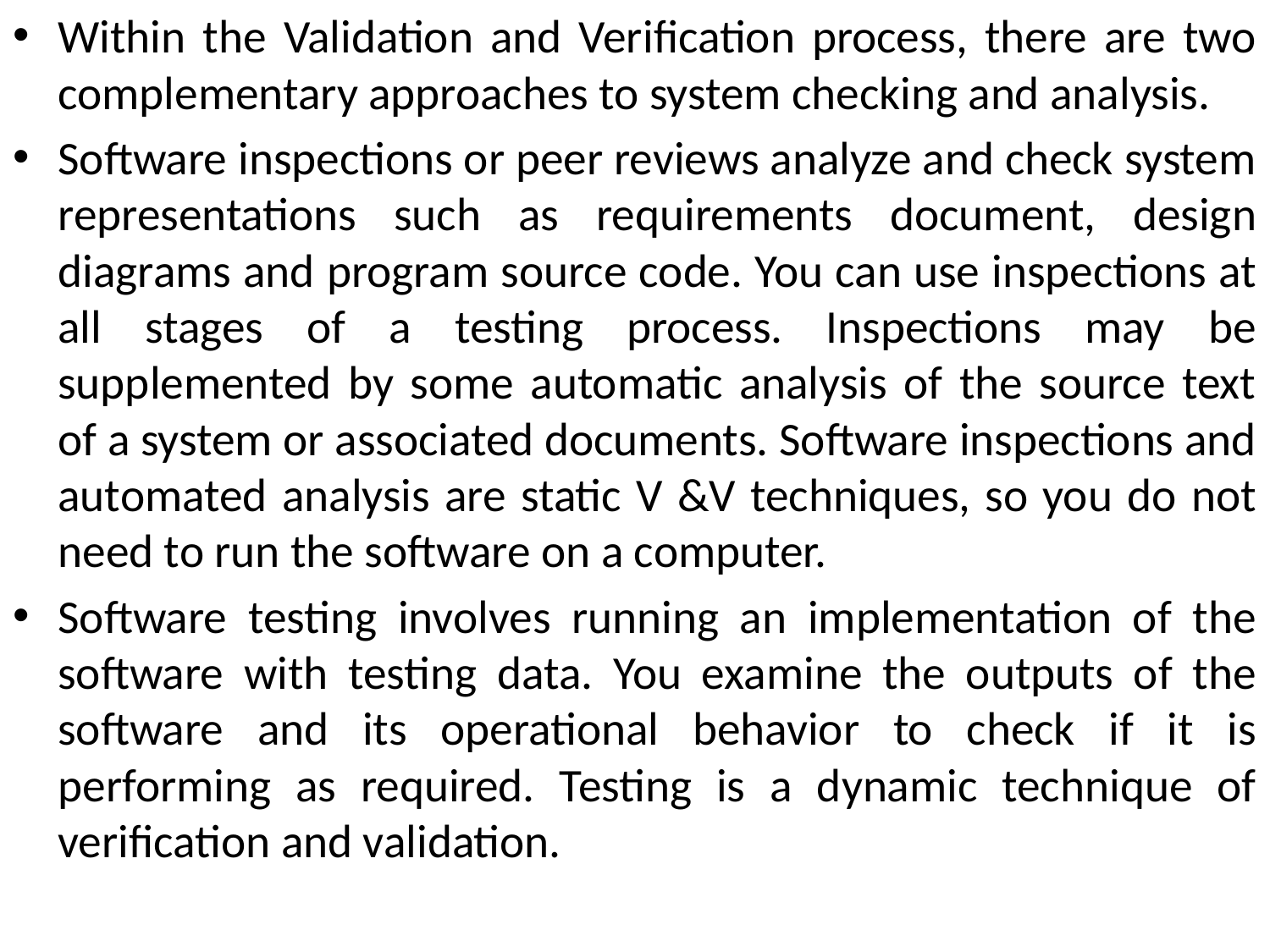

Within the Validation and Verification process, there are two complementary approaches to system checking and analysis.
Software inspections or peer reviews analyze and check system representations such as requirements document, design diagrams and program source code. You can use inspections at all stages of a testing process. Inspections may be supplemented by some automatic analysis of the source text of a system or associated documents. Software inspections and automated analysis are static V &V techniques, so you do not need to run the software on a computer.
Software testing involves running an implementation of the software with testing data. You examine the outputs of the software and its operational behavior to check if it is performing as required. Testing is a dynamic technique of verification and validation.